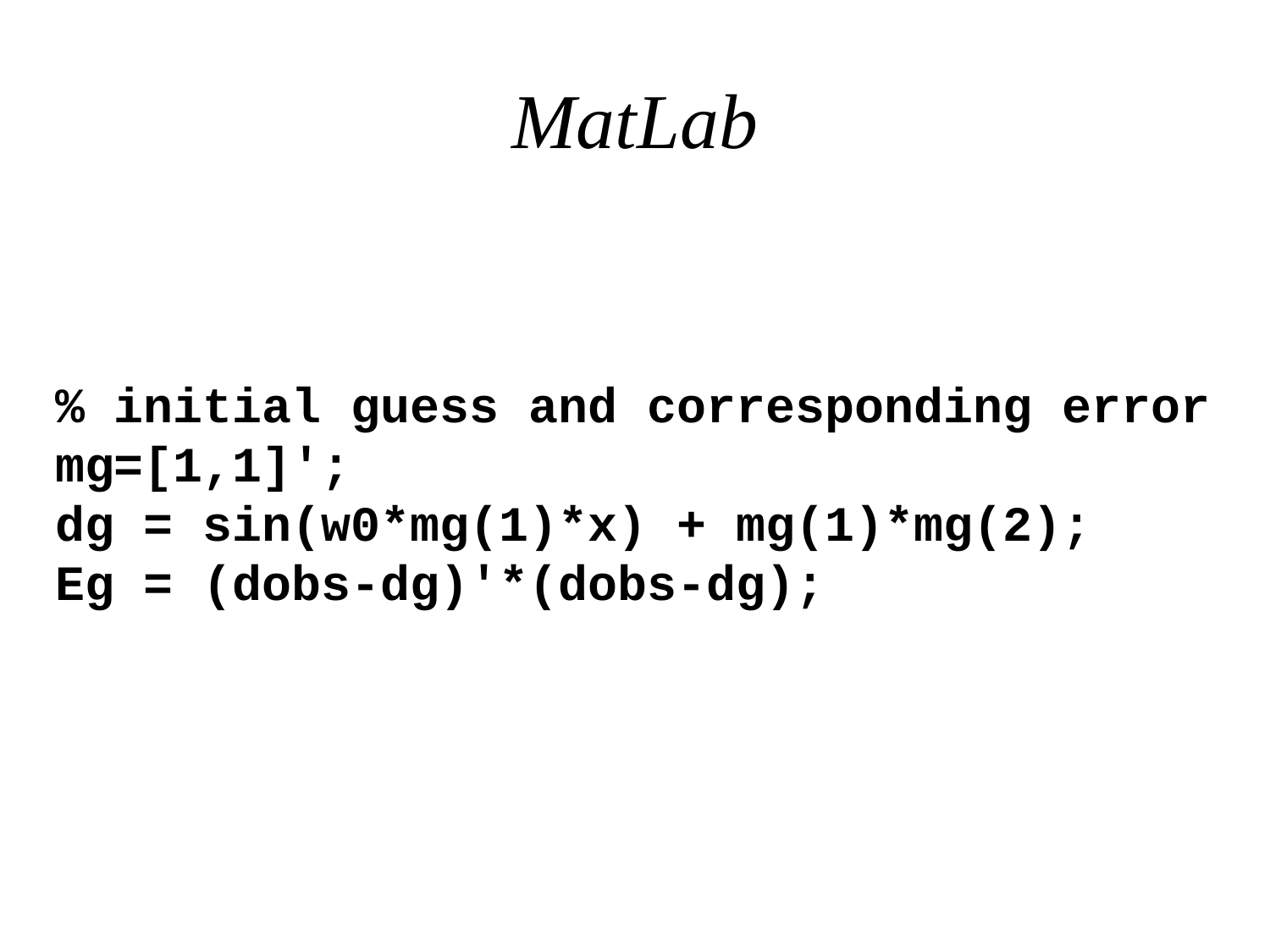

# MatLab
% initial guess and corresponding error
mg=[1,1]';
dg = sin(w0*mg(1)*x) + mg(1)*mg(2);
Eg = (dobs-dg)'*(dobs-dg);